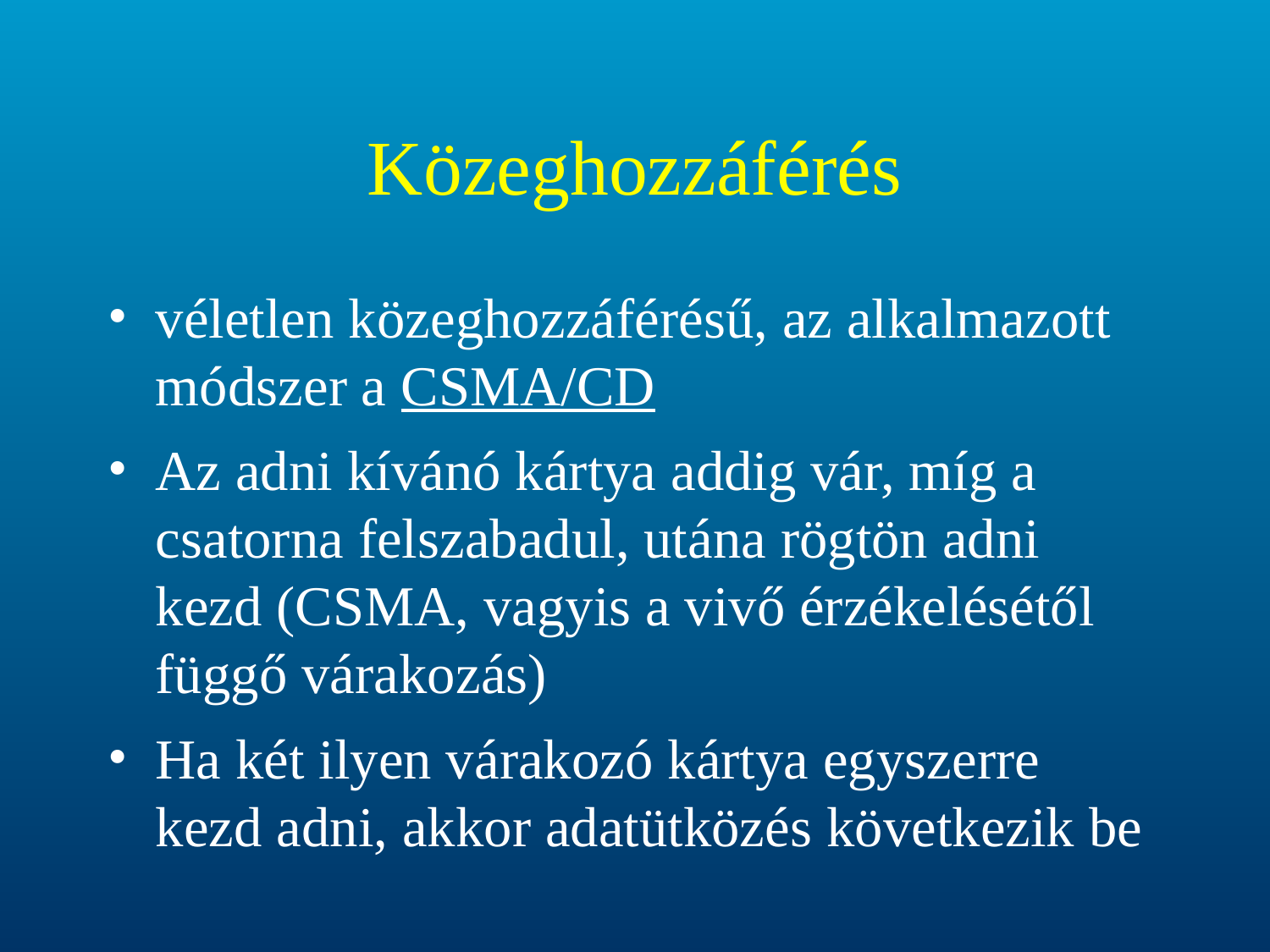

# Közeghozzáférés
véletlen közeghozzáférésű, az alkalmazott módszer a CSMA/CD
Az adni kívánó kártya addig vár, míg a csatorna felszabadul, utána rögtön adni kezd (CSMA, vagyis a vivő érzékelésétől függő várakozás)
Ha két ilyen várakozó kártya egyszerre kezd adni, akkor adatütközés következik be